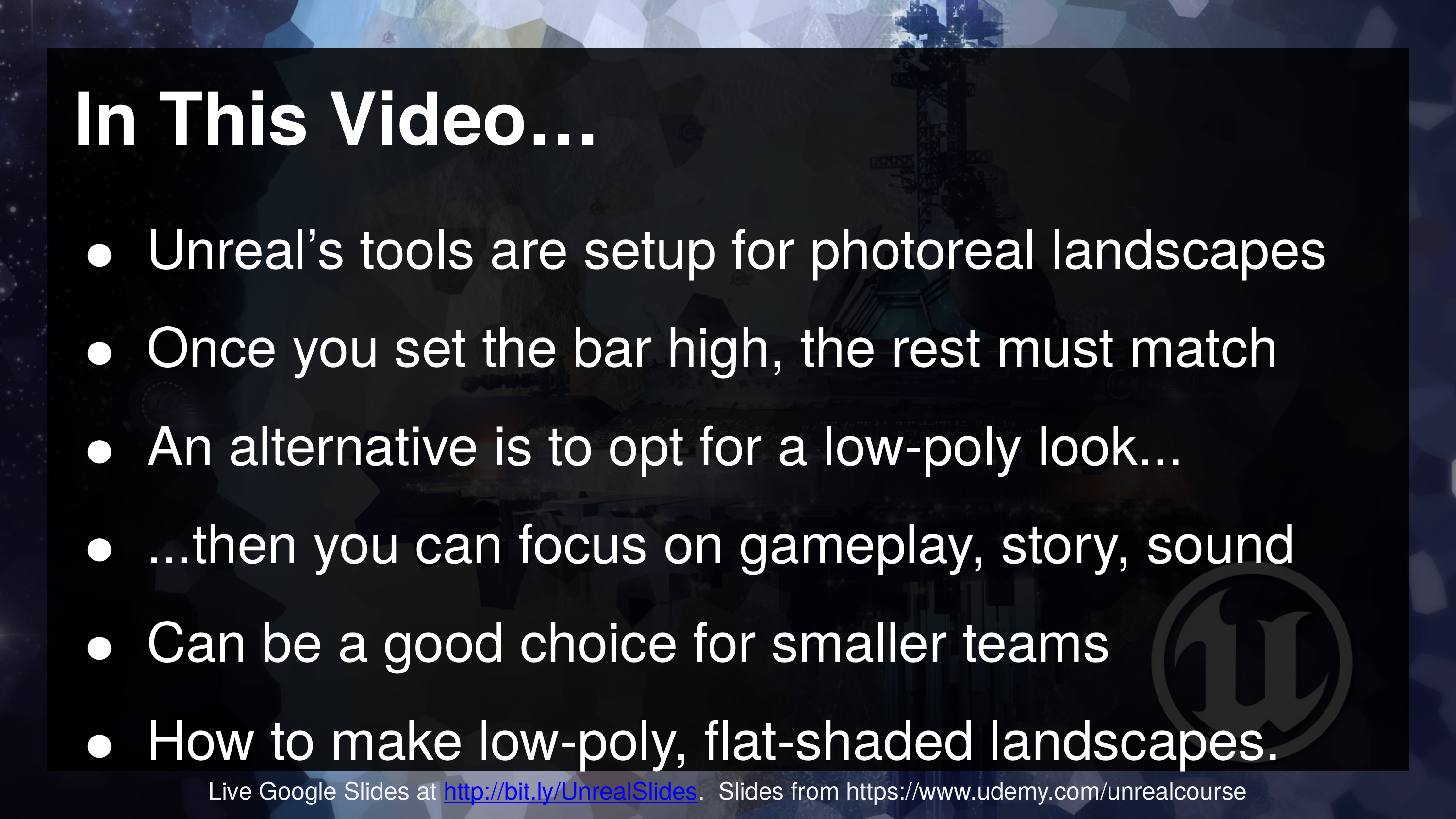

# In This Video…
Unreal’s tools are setup for photoreal landscapes
Once you set the bar high, the rest must match
An alternative is to opt for a low-poly look...
...then you can focus on gameplay, story, sound
Can be a good choice for smaller teams
How to make low-poly, flat-shaded landscapes.